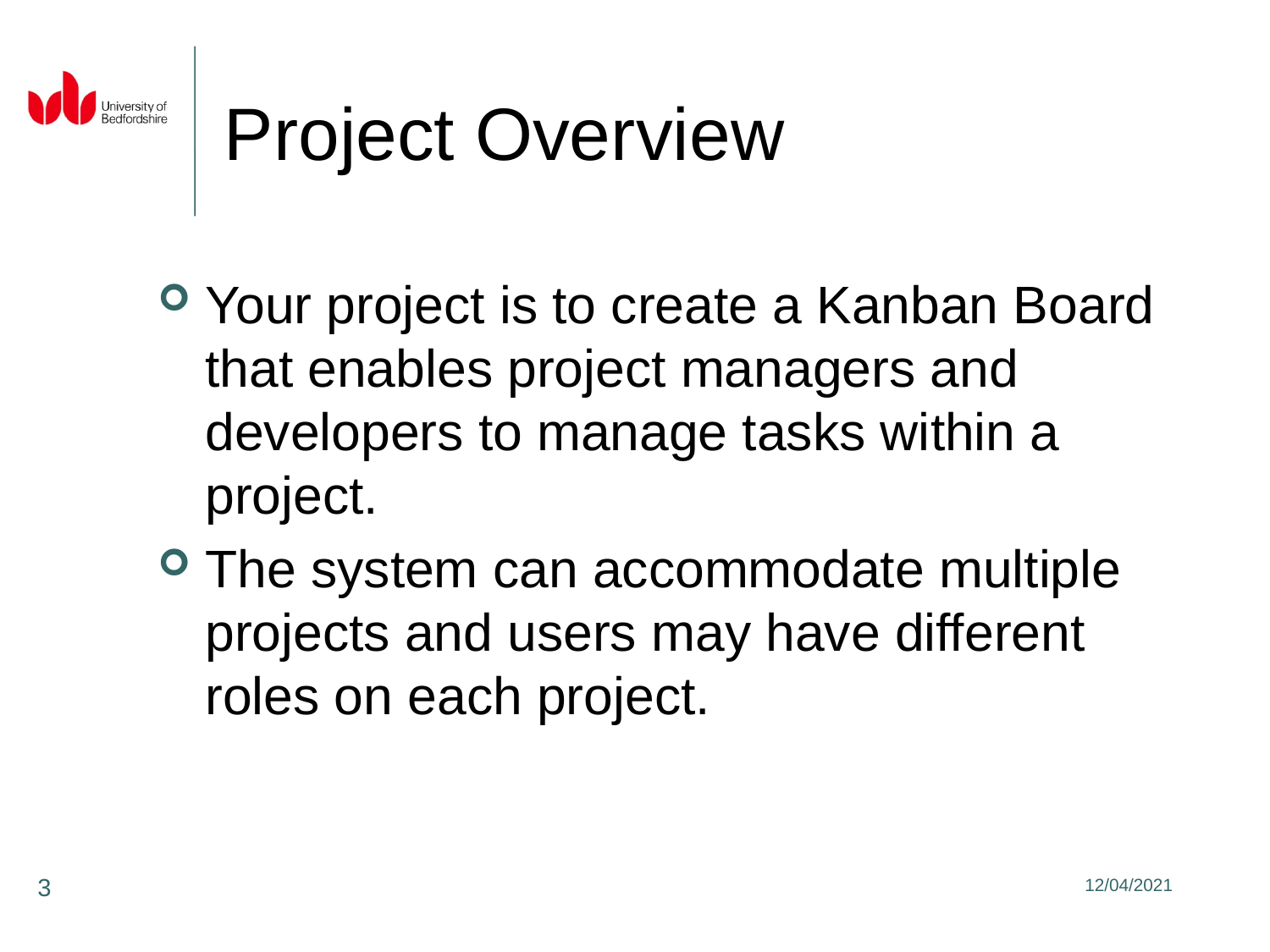

# Project Overview
Your project is to create a Kanban Board that enables project managers and developers to manage tasks within a project.
The system can accommodate multiple projects and users may have different roles on each project.

3
12/04/2021